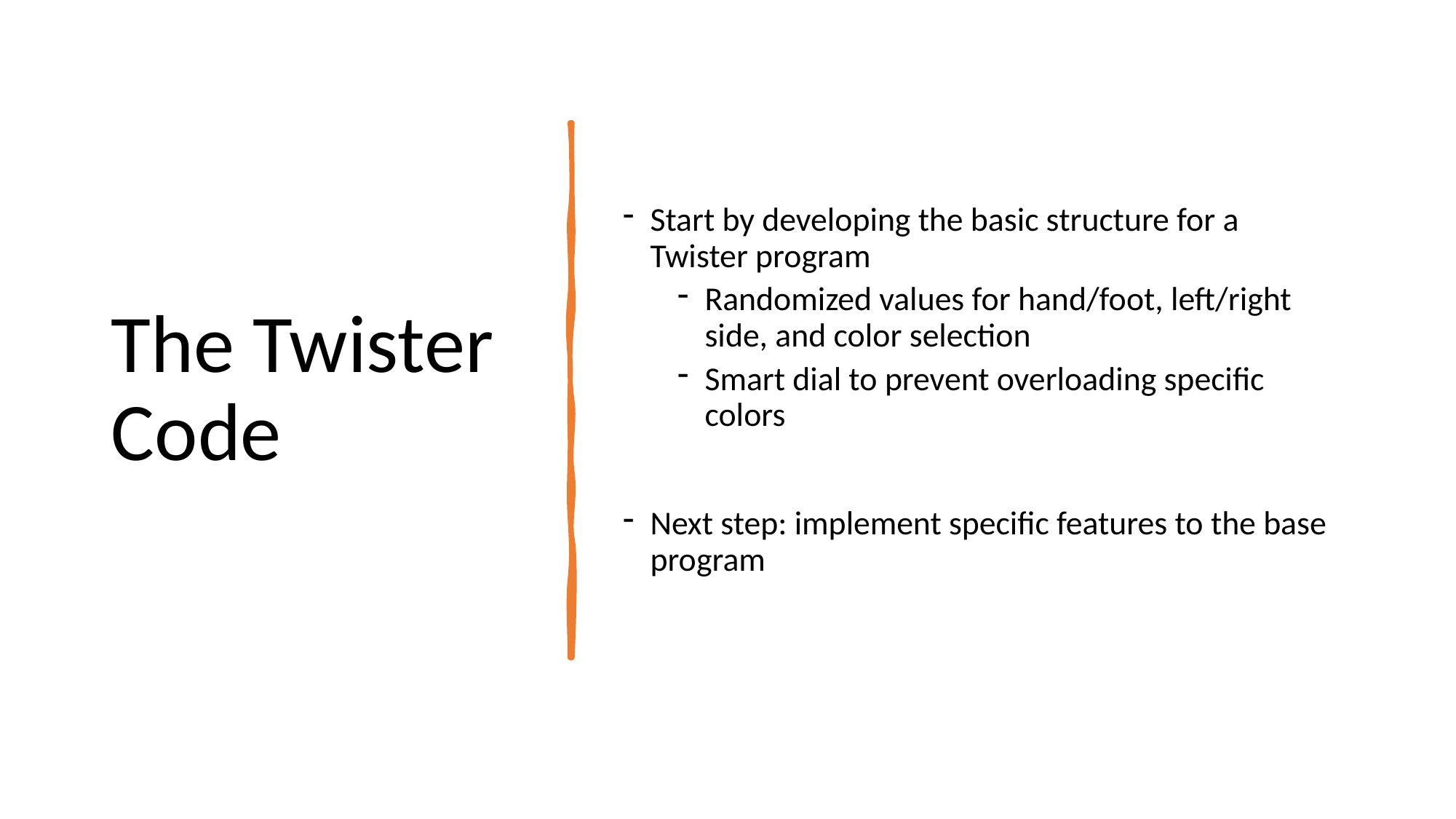

# The Twister Code
Start by developing the basic structure for a Twister program
Randomized values for hand/foot, left/right side, and color selection
Smart dial to prevent overloading specific colors

Next step: implement specific features to the base program